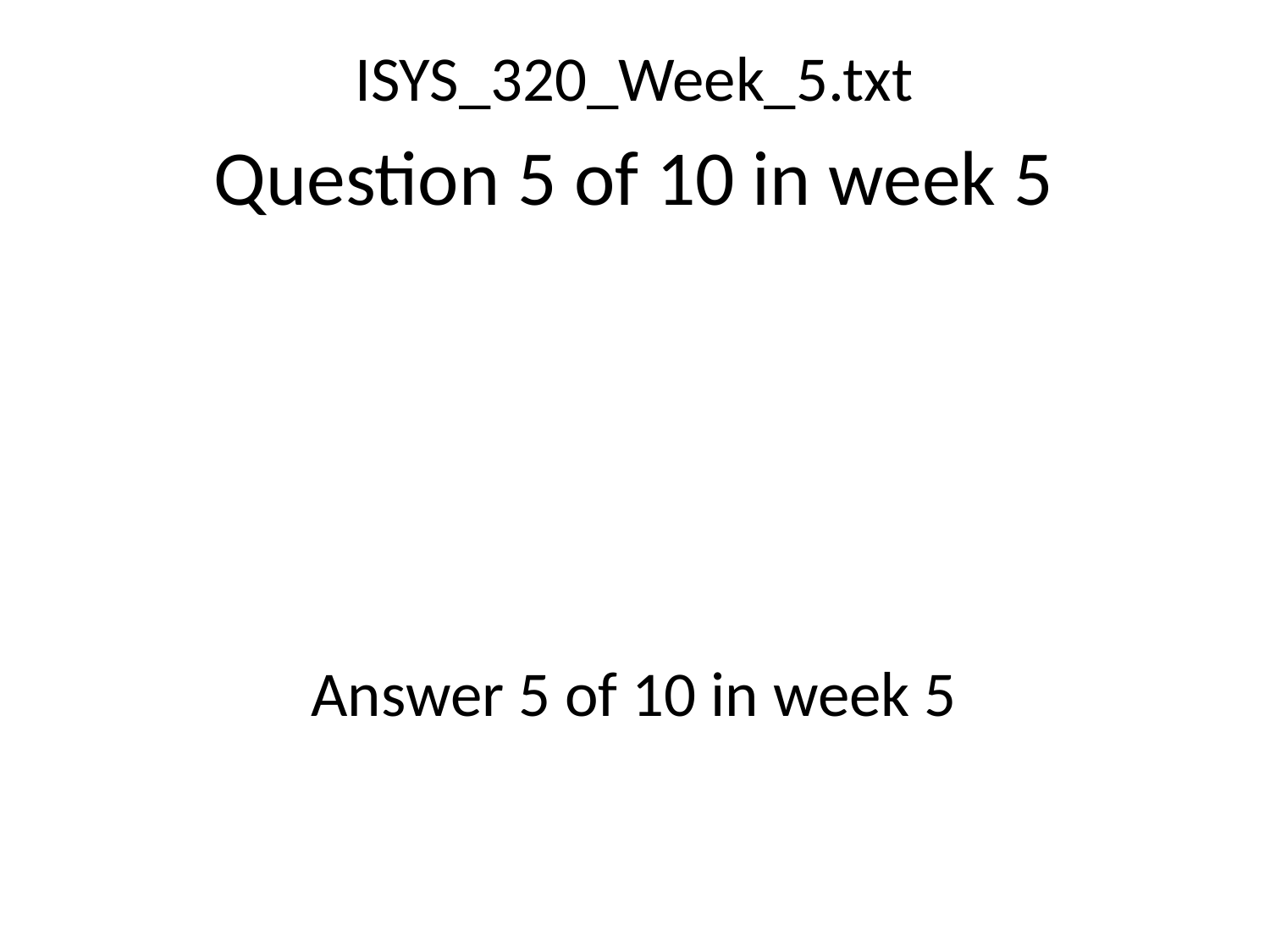

ISYS_320_Week_5.txt
Question 5 of 10 in week 5
Answer 5 of 10 in week 5